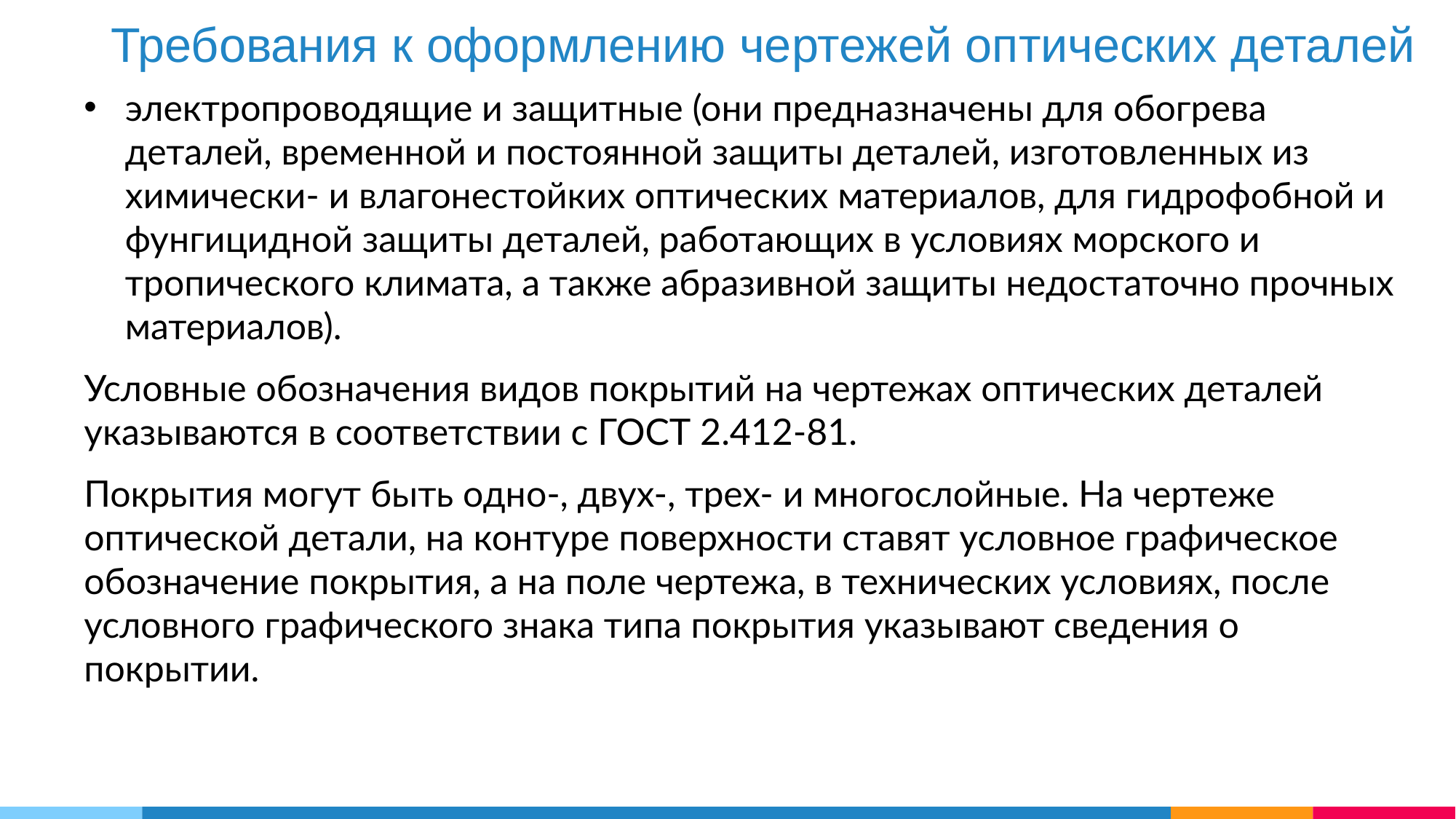

Требования к оформлению чертежей оптических деталей

электропроводящие и защитные (они предназначены для обогрева деталей, временной и постоянной защиты деталей, изготовленных из химически- и влагонестойких оптических материалов, для гидрофобной и фунгицидной защиты деталей, работающих в условиях морского и тропического климата, а также абразивной защиты недостаточно прочных материалов).
Условные обозначения видов покрытий на чертежах оптических деталей указываются в соответствии с ГОСТ 2.412-81.
Покрытия могут быть одно-, двух-, трех- и многослойные. На чертеже оптической детали, на контуре поверхности ставят условное графическое обозначение покрытия, а на поле чертежа, в технических условиях, после условного графического знака типа покрытия указывают сведения о покрытии.